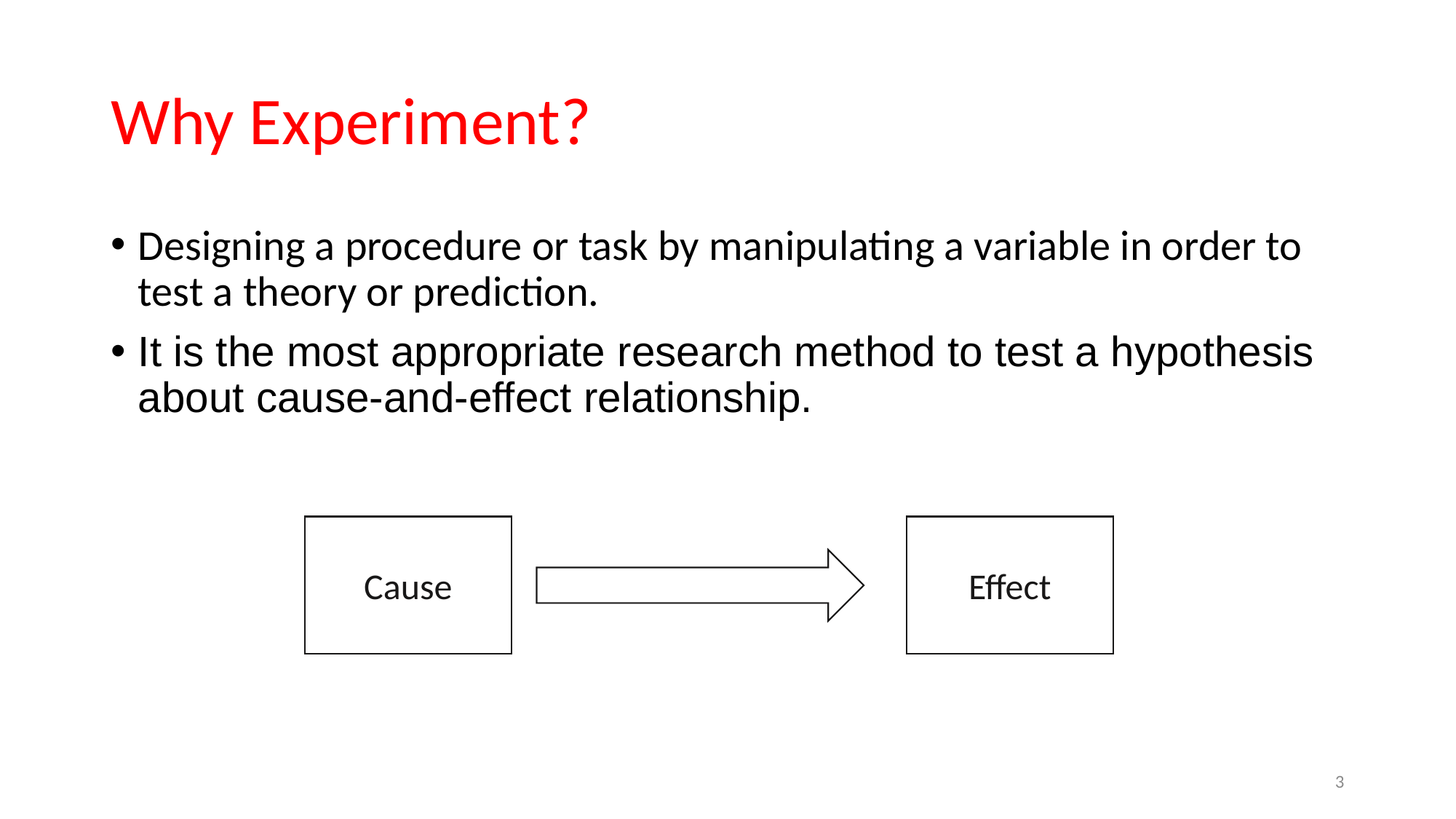

# Why Experiment?
Designing a procedure or task by manipulating a variable in order to test a theory or prediction.
It is the most appropriate research method to test a hypothesis about cause-and-effect relationship.

Cause
Effect

3